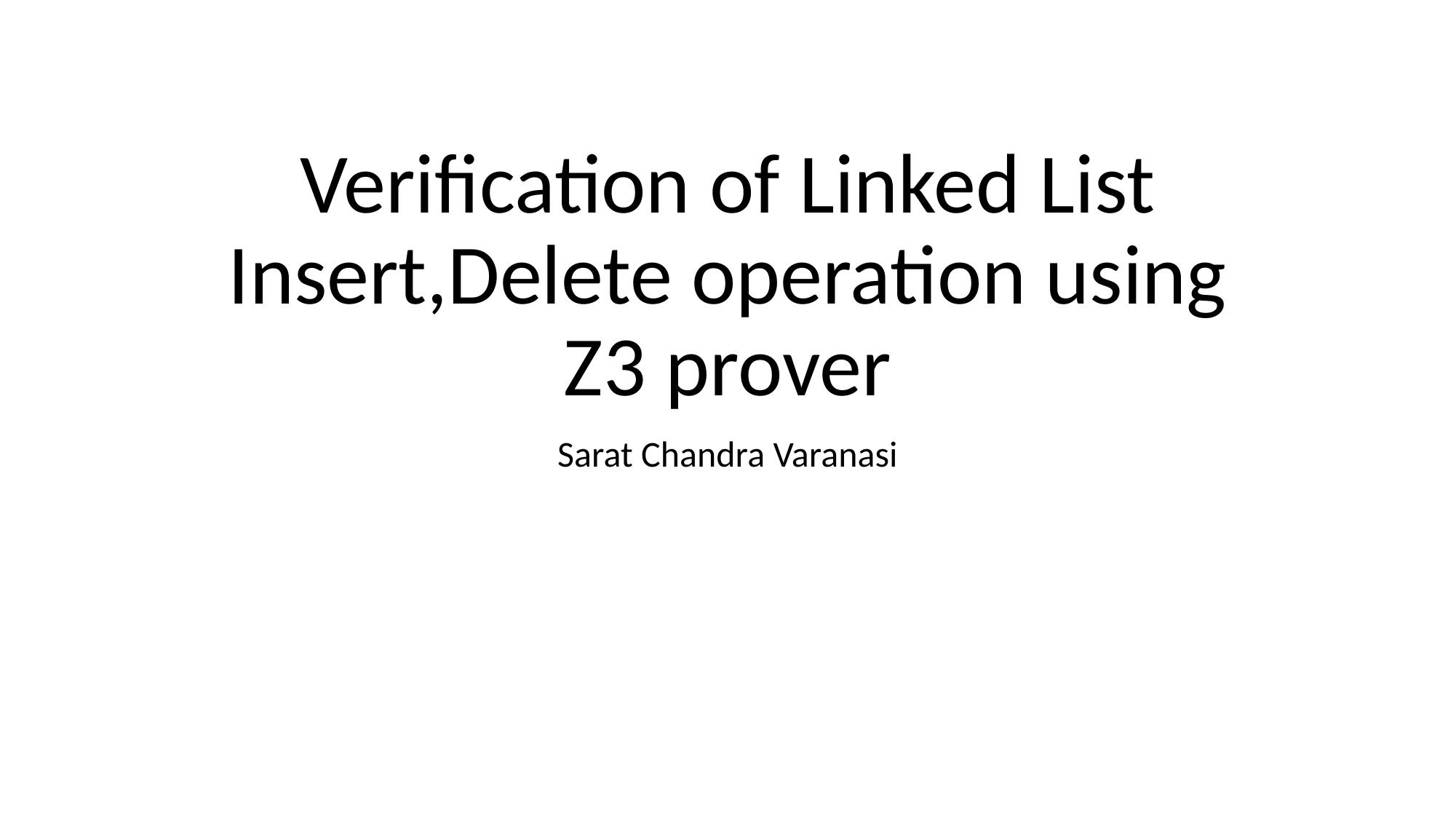

# Verification of Linked List Insert,Delete operation using Z3 prover
Sarat Chandra Varanasi